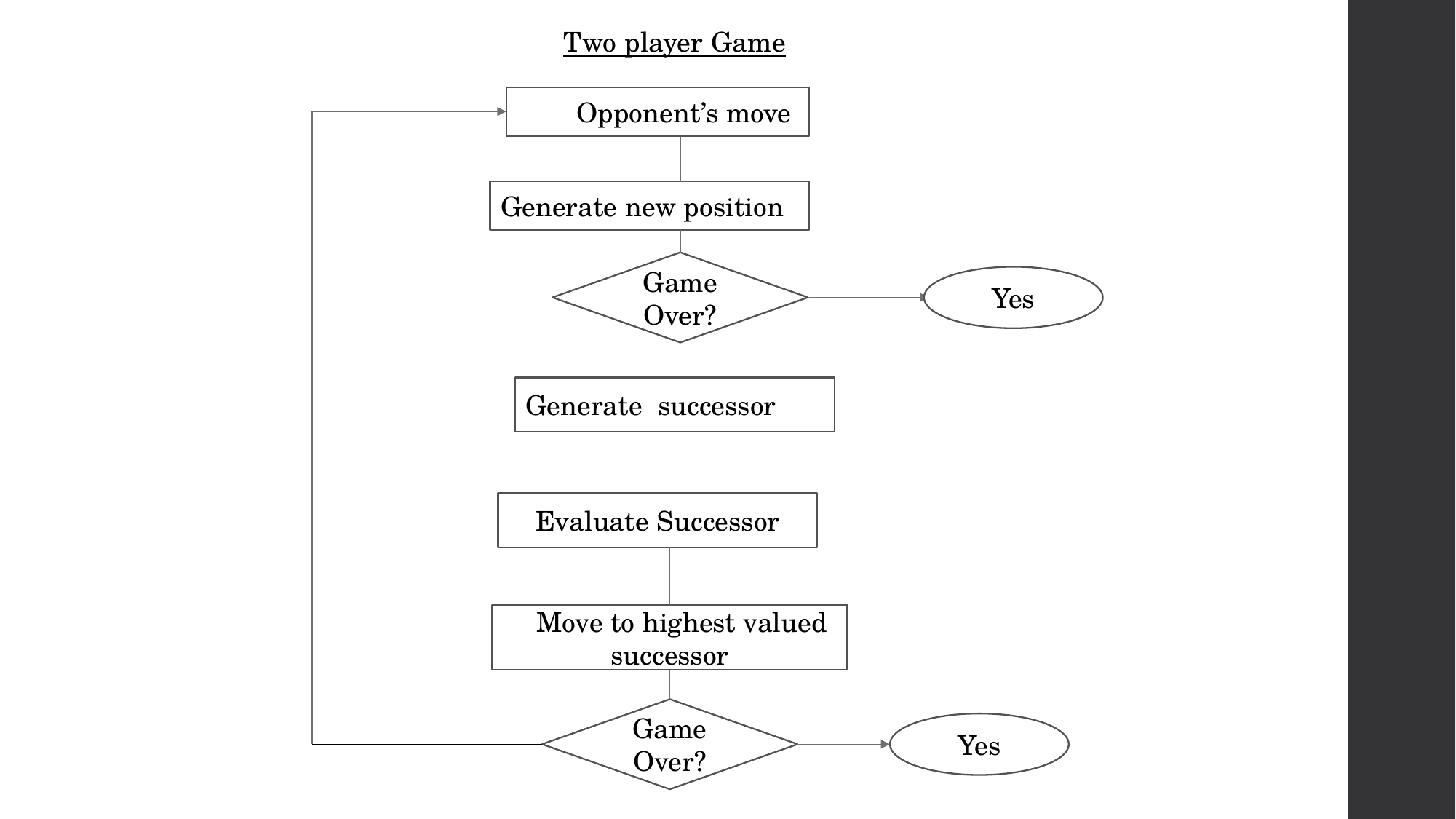

Two player Game

OppOpponent’s move
Generate new position
Game Over?
Yes
Generate  successor
Evaluate Successor
mMove to highest valued successor
Game Over?
Yes